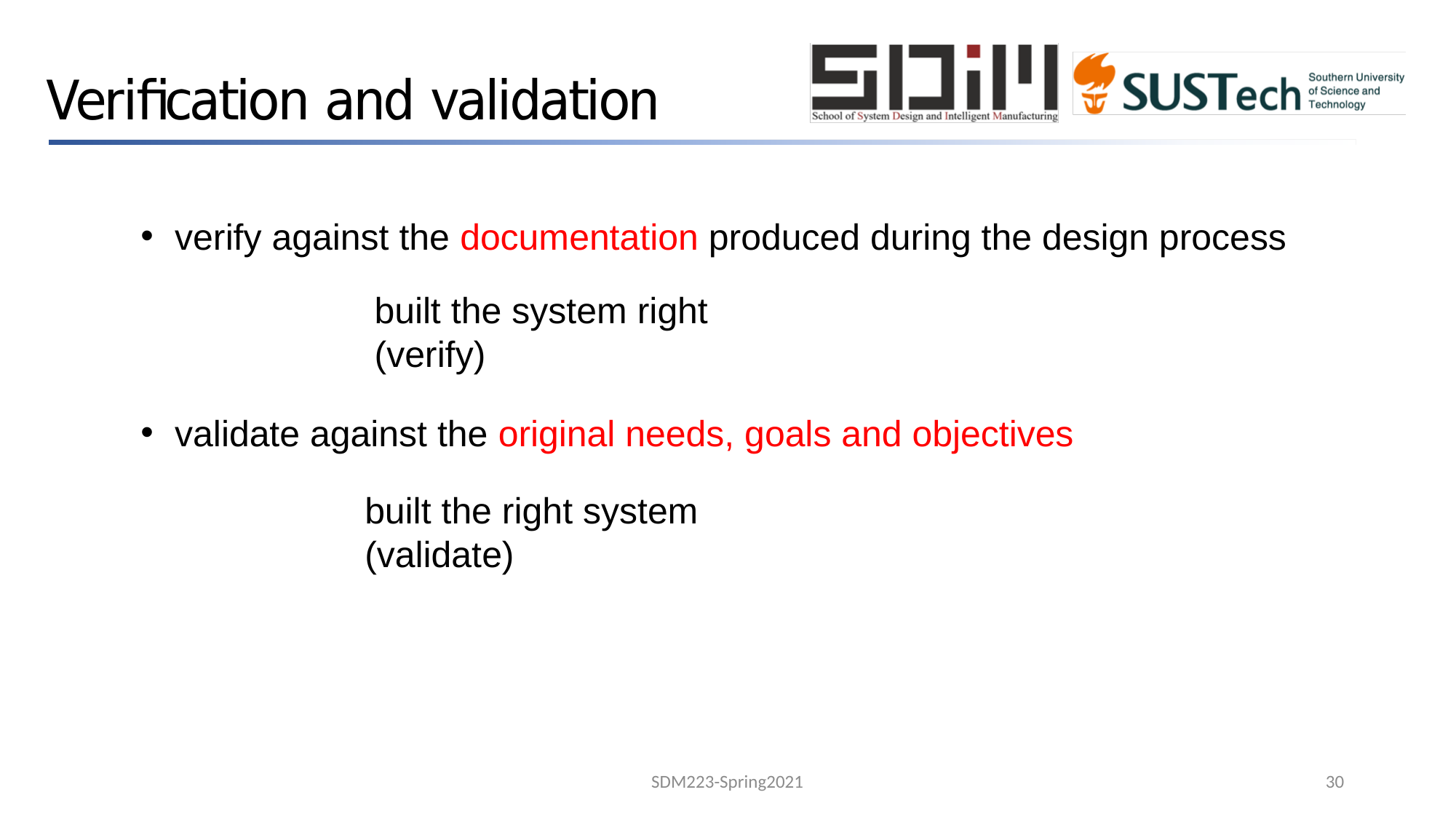

# Verification and validation
verify against the documentation produced during the design process

validate against the original needs, goals and objectives
built the system right (verify)
built the right system (validate)
SDM223-Spring2021
30